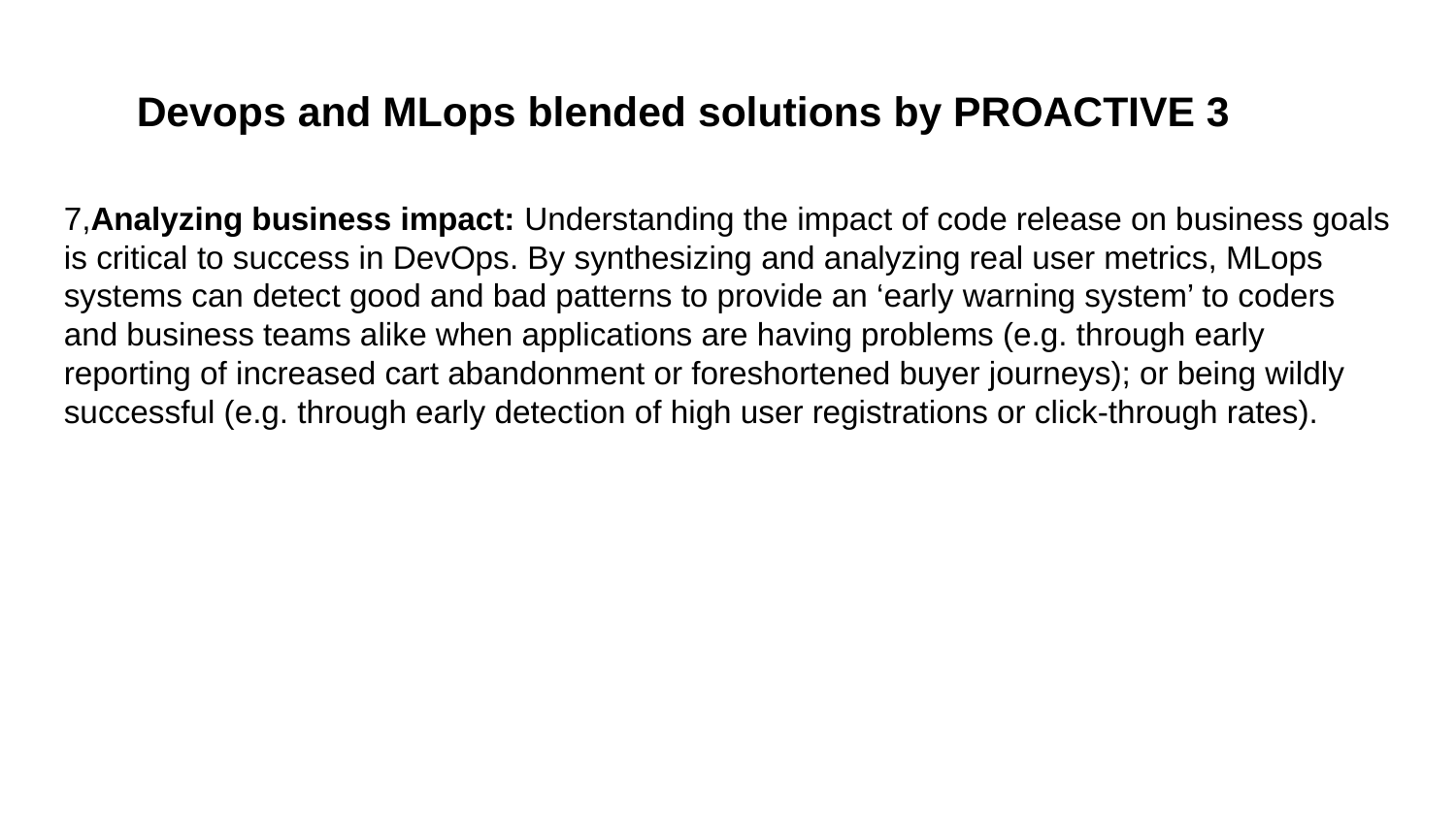

Devops and MLops blended solutions by PROACTIVE 3
7,Analyzing business impact: Understanding the impact of code release on business goals is critical to success in DevOps. By synthesizing and analyzing real user metrics, MLops systems can detect good and bad patterns to provide an ‘early warning system’ to coders and business teams alike when applications are having problems (e.g. through early reporting of increased cart abandonment or foreshortened buyer journeys); or being wildly successful (e.g. through early detection of high user registrations or click-through rates).